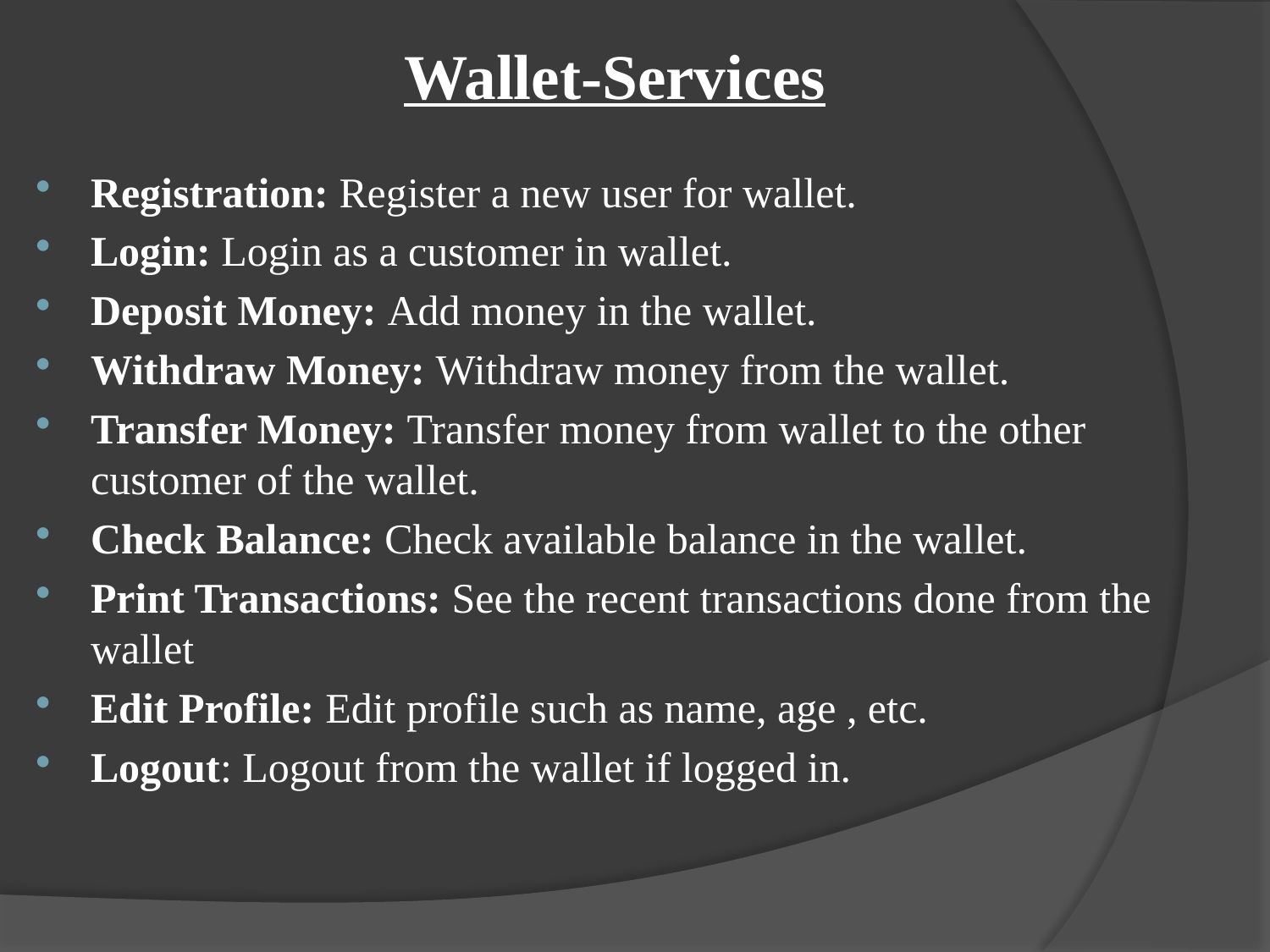

# Wallet-Services
Registration: Register a new user for wallet.
Login: Login as a customer in wallet.
Deposit Money: Add money in the wallet.
Withdraw Money: Withdraw money from the wallet.
Transfer Money: Transfer money from wallet to the other customer of the wallet.
Check Balance: Check available balance in the wallet.
Print Transactions: See the recent transactions done from the wallet
Edit Profile: Edit profile such as name, age , etc.
Logout: Logout from the wallet if logged in.